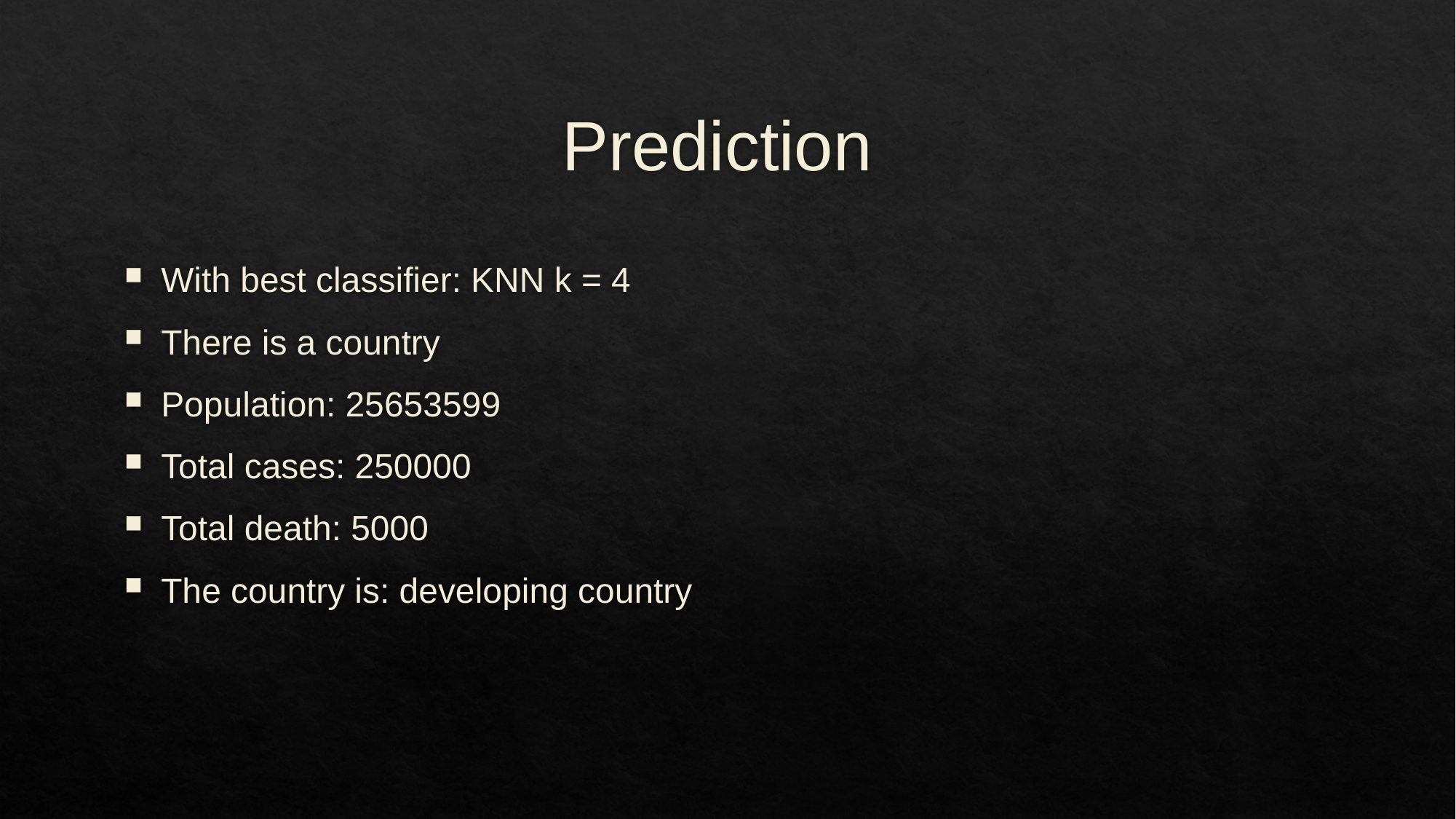

# Prediction
With best classifier: KNN k = 4
There is a country
Population: 25653599
Total cases: 250000
Total death: 5000
The country is: developing country